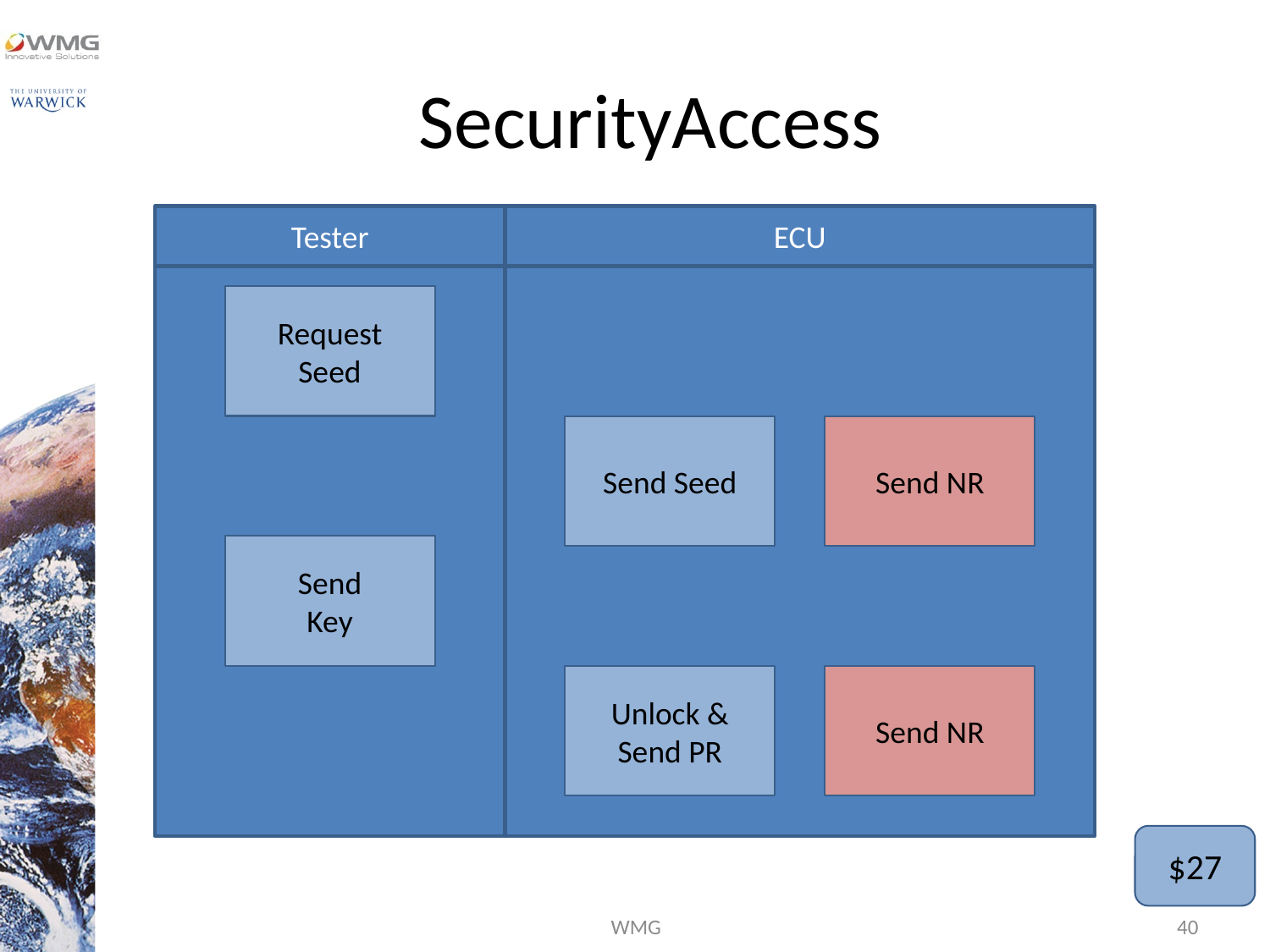

# SecurityAccess
Tester
ECU

Request
Seed
Send Seed
Send NR
Send
Key
Unlock &
Send PR
Send NR
$27
WMG
40